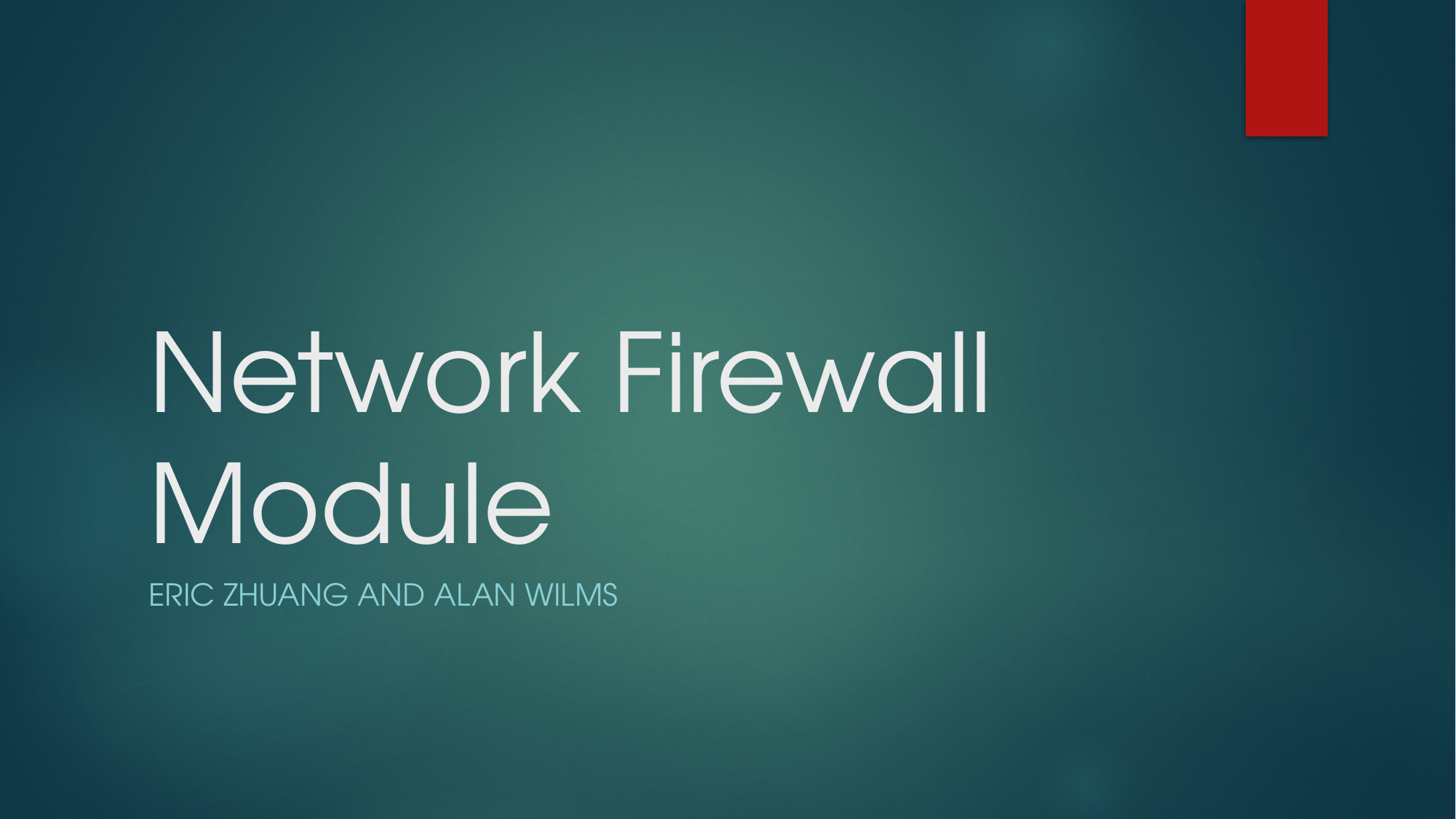

# Network Firewall Module
Eric Zhuang and Alan wilms